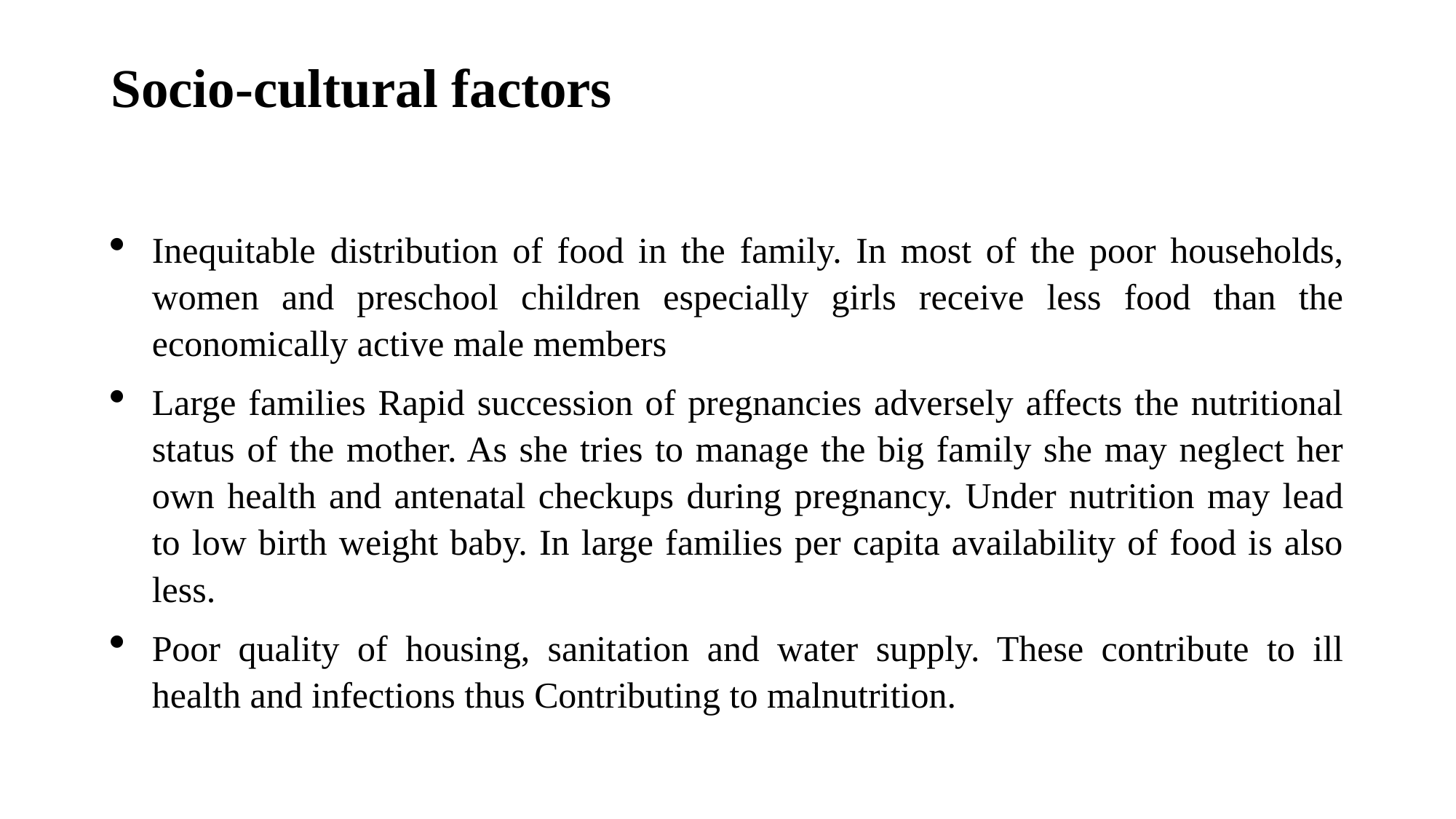

# Socio-cultural factors
Inequitable distribution of food in the family. In most of the poor households, women and preschool children especially girls receive less food than the economically active male members
Large families Rapid succession of pregnancies adversely affects the nutritional status of the mother. As she tries to manage the big family she may neglect her own health and antenatal checkups during pregnancy. Under nutrition may lead to low birth weight baby. In large families per capita availability of food is also less.
Poor quality of housing, sanitation and water supply. These contribute to ill health and infections thus Contributing to malnutrition.